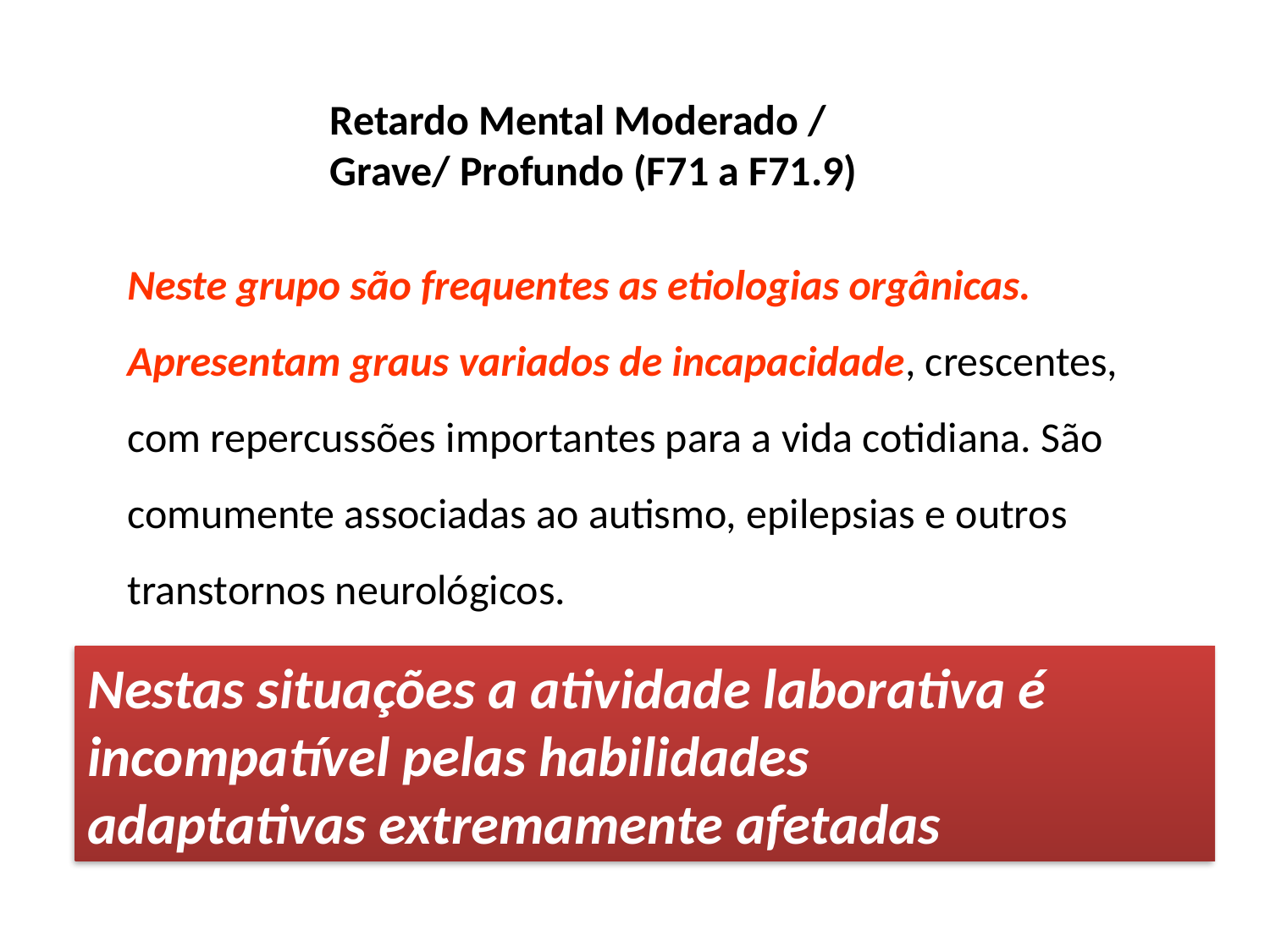

Retardo Mental Moderado / Grave/ Profundo (F71 a F71.9)
Neste grupo são frequentes as etiologias orgânicas. Apresentam graus variados de incapacidade, crescentes, com repercussões importantes para a vida cotidiana. São comumente associadas ao autismo, epilepsias e outros transtornos neurológicos.
Nestas situações a atividade laborativa é incompatível pelas habilidades
adaptativas extremamente afetadas